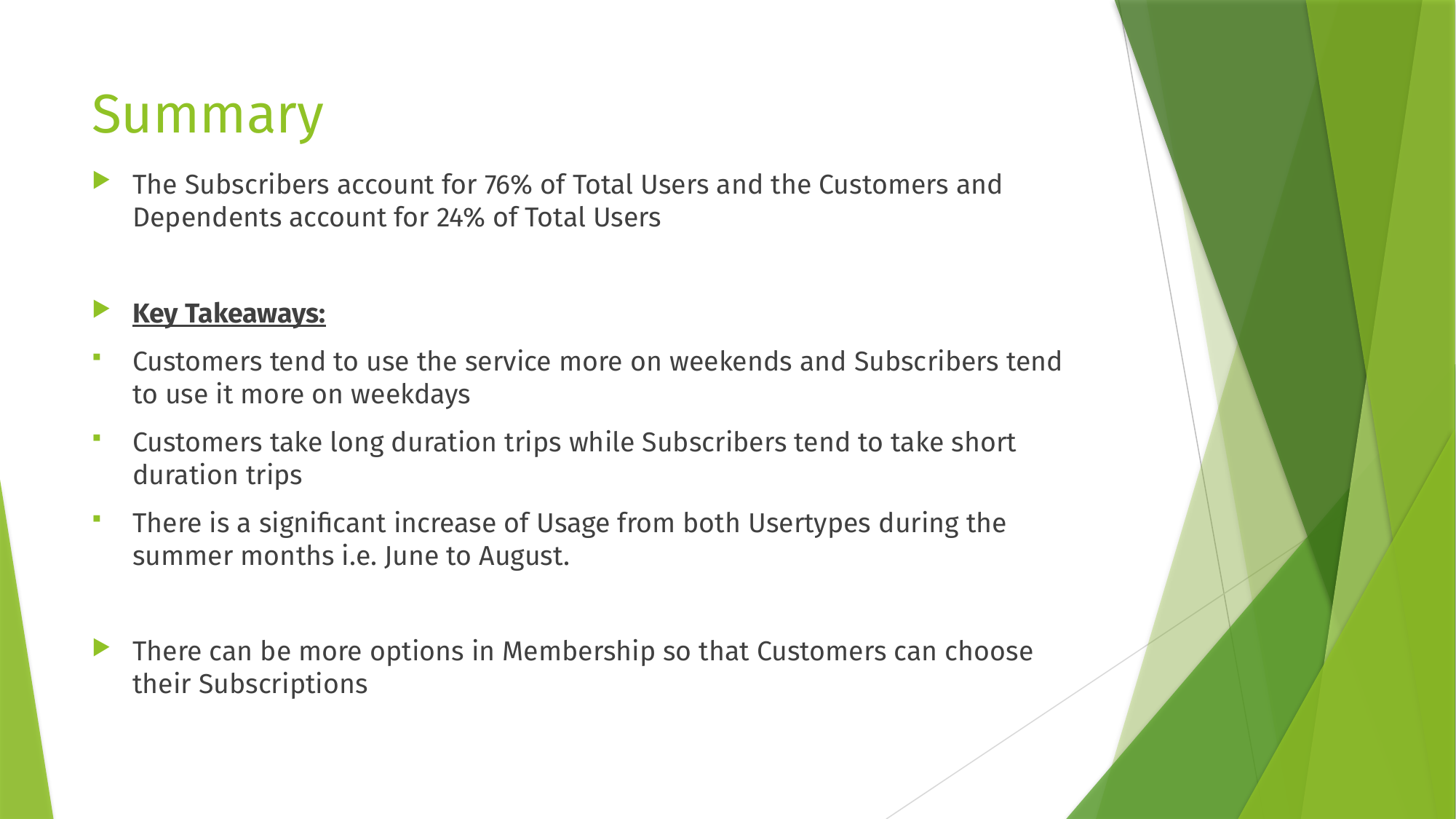

# Summary
The Subscribers account for 76% of Total Users and the Customers and Dependents account for 24% of Total Users

Key Takeaways:
Customers tend to use the service more on weekends and Subscribers tend to use it more on weekdays
Customers take long duration trips while Subscribers tend to take short duration trips
There is a significant increase of Usage from both Usertypes during the summer months i.e. June to August.

There can be more options in Membership so that Customers can choose their Subscriptions